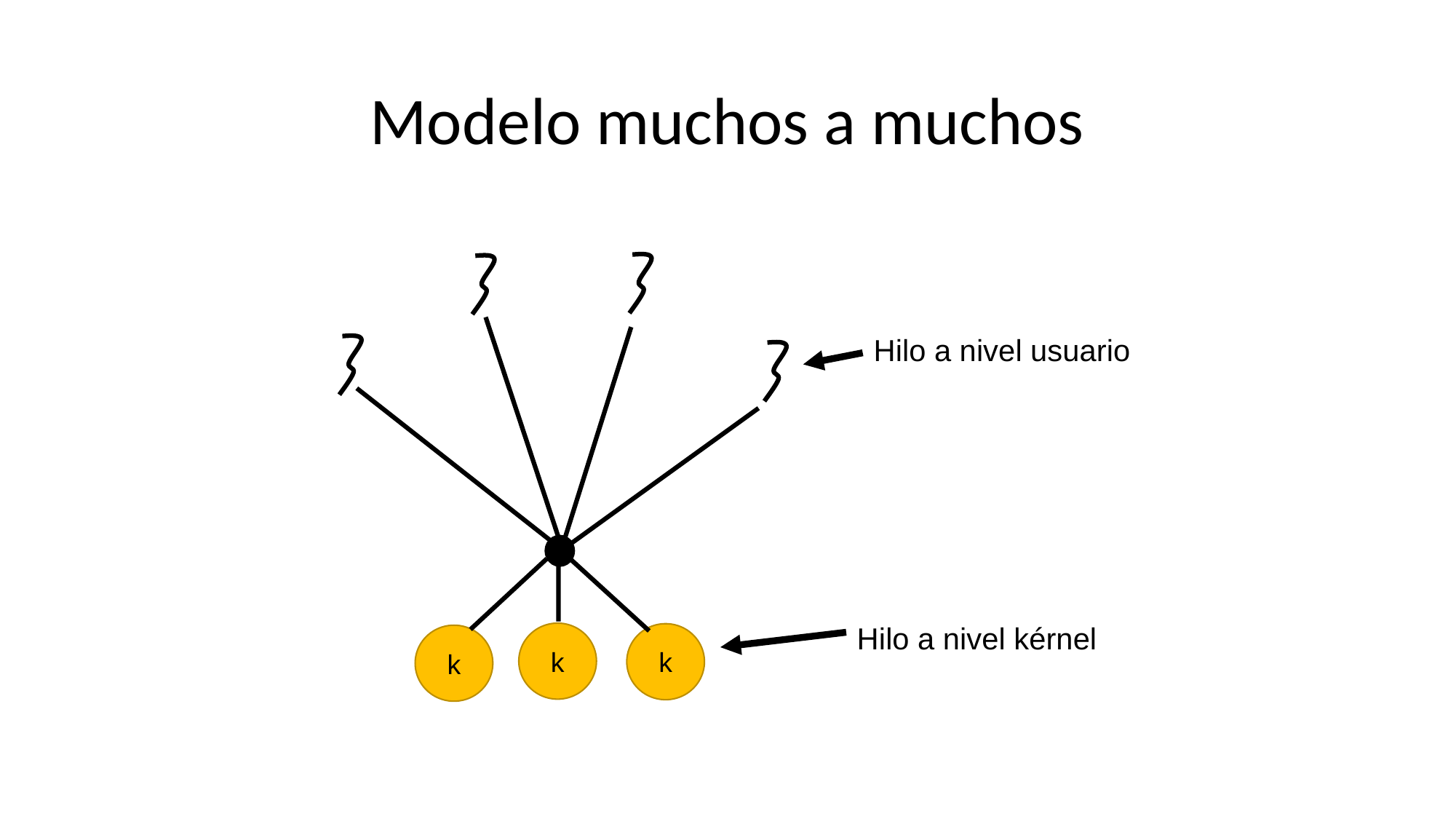

# Modelo muchos a muchos

Hilo a nivel usuario

Hilo a nivel kérnel
k
k
k